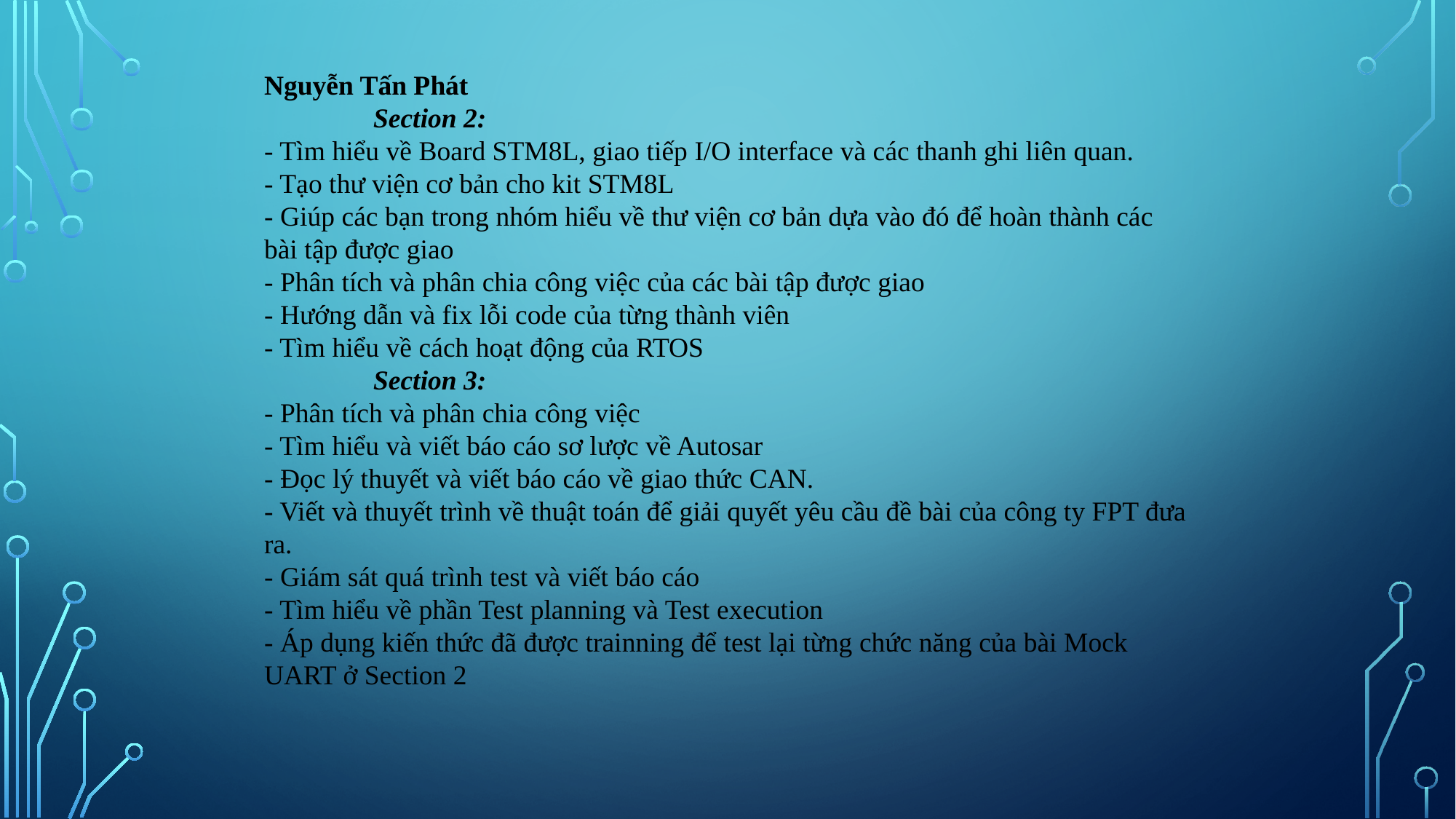

Nguyễn Tấn Phát
	Section 2:
- Tìm hiểu về Board STM8L, giao tiếp I/O interface và các thanh ghi liên quan.
- Tạo thư viện cơ bản cho kit STM8L
- Giúp các bạn trong nhóm hiểu về thư viện cơ bản dựa vào đó để hoàn thành các bài tập được giao
- Phân tích và phân chia công việc của các bài tập được giao
- Hướng dẫn và fix lỗi code của từng thành viên
- Tìm hiểu về cách hoạt động của RTOS
	Section 3:
- Phân tích và phân chia công việc
- Tìm hiểu và viết báo cáo sơ lược về Autosar
- Đọc lý thuyết và viết báo cáo về giao thức CAN.
- Viết và thuyết trình về thuật toán để giải quyết yêu cầu đề bài của công ty FPT đưa ra.
- Giám sát quá trình test và viết báo cáo
- Tìm hiểu về phần Test planning và Test execution
- Áp dụng kiến thức đã được trainning để test lại từng chức năng của bài Mock UART ở Section 2